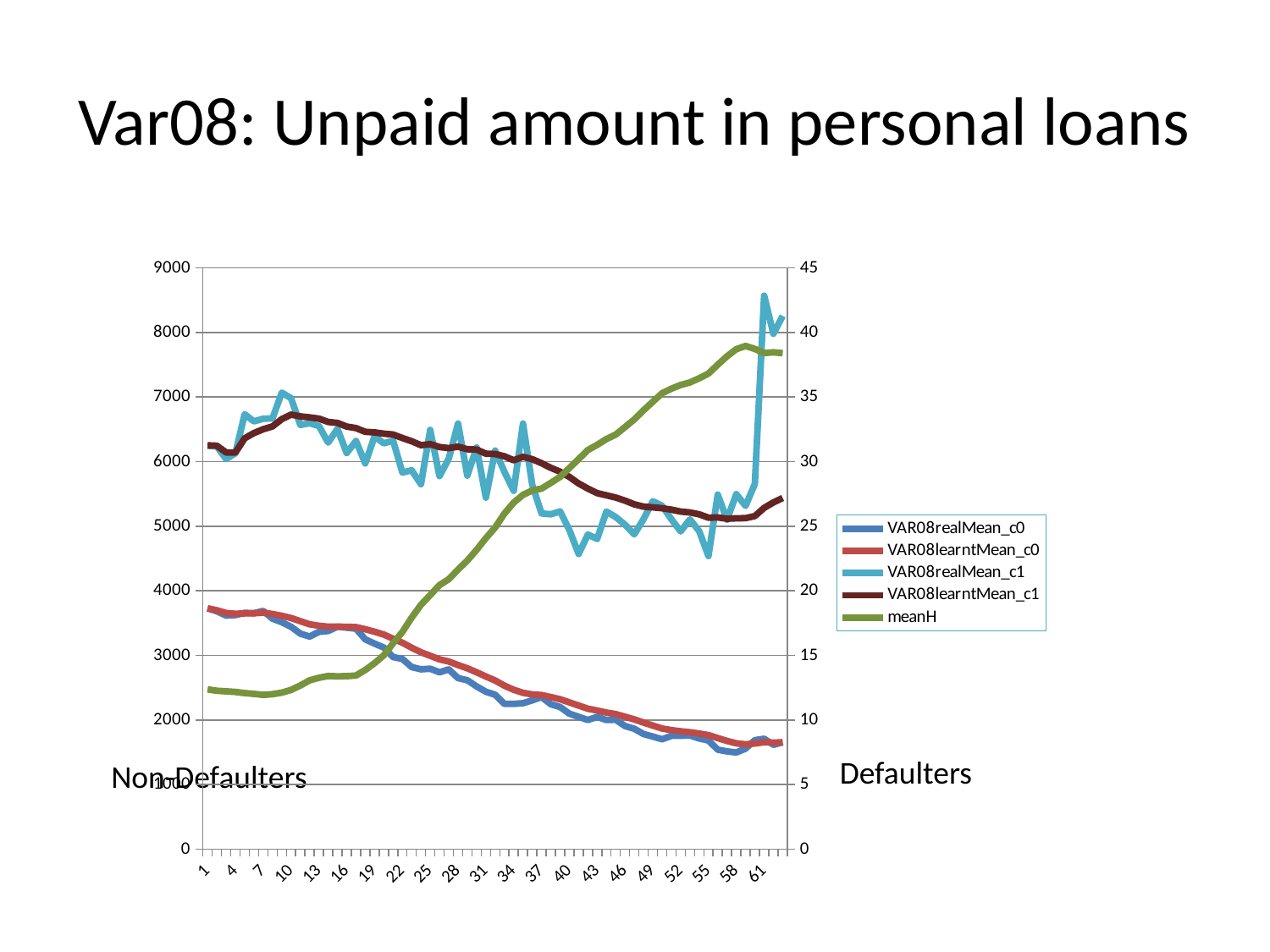

# Var08: Unpaid amount in personal loans

### Chart

| Category | VAR08realMean_c0 | VAR08learntMean_c0 | VAR08realMean_c1 | VAR08learntMean_c1 | meanH |
|---|---|---|---|---|---|
Defaulters
Non-Defaulters